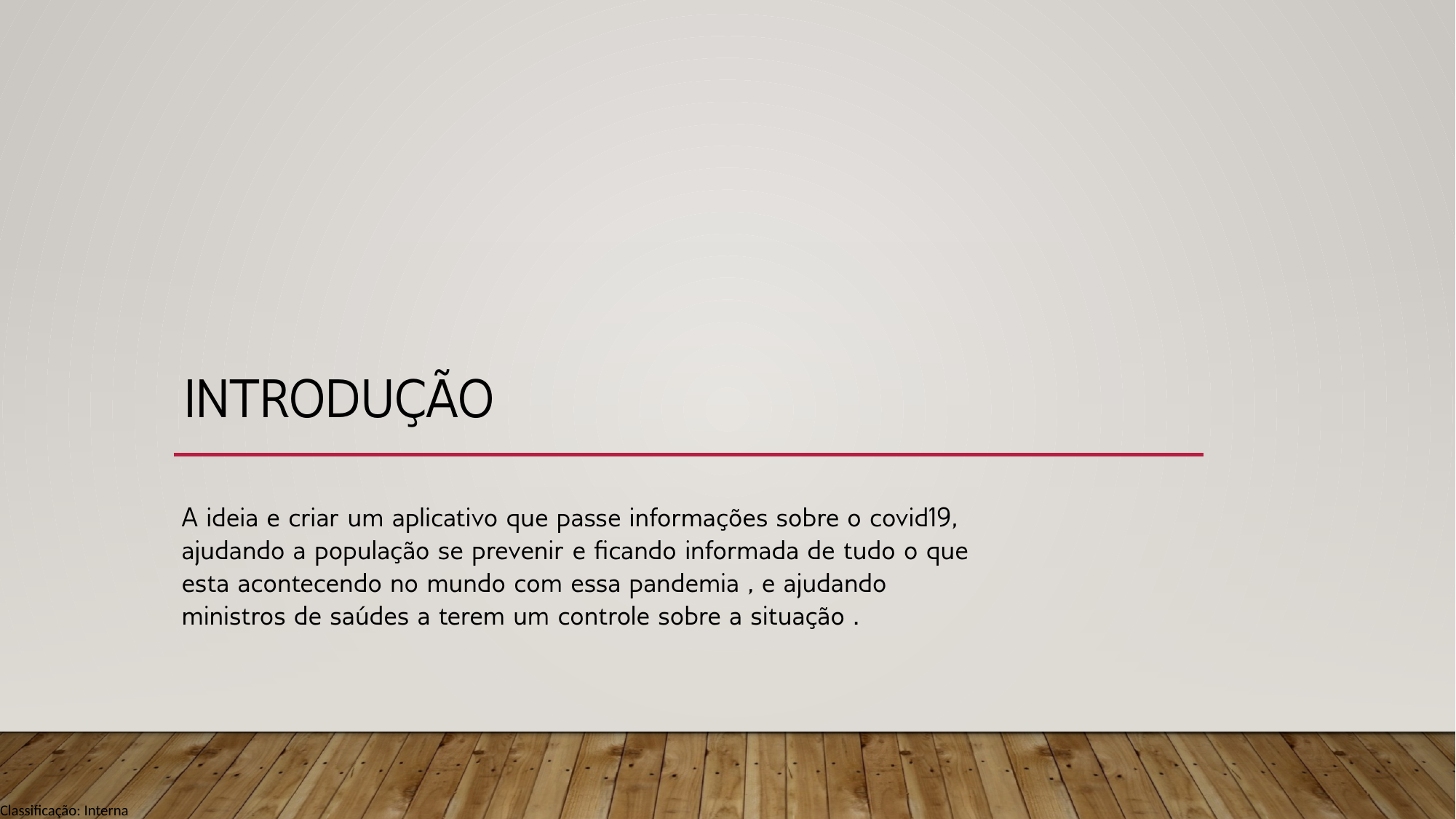

# Introdução
A ideia e criar um aplicativo que passe informações sobre o covid19, ajudando a população se prevenir e ficando informada de tudo o que esta acontecendo no mundo com essa pandemia , e ajudando ministros de saúdes a terem um controle sobre a situação .